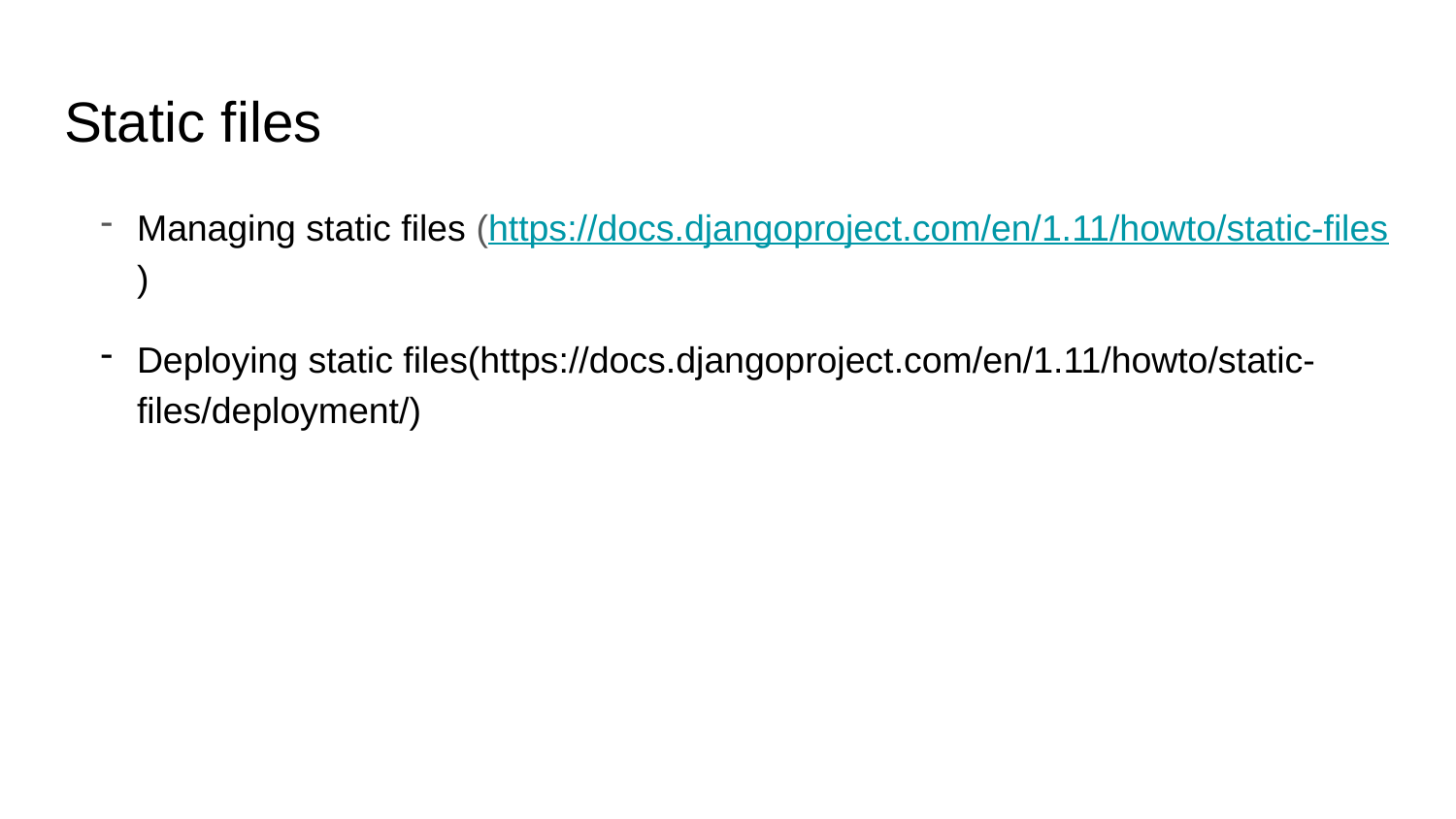

# Static files
Managing static files (https://docs.djangoproject.com/en/1.11/howto/static-files)
Deploying static files(https://docs.djangoproject.com/en/1.11/howto/static-files/deployment/)